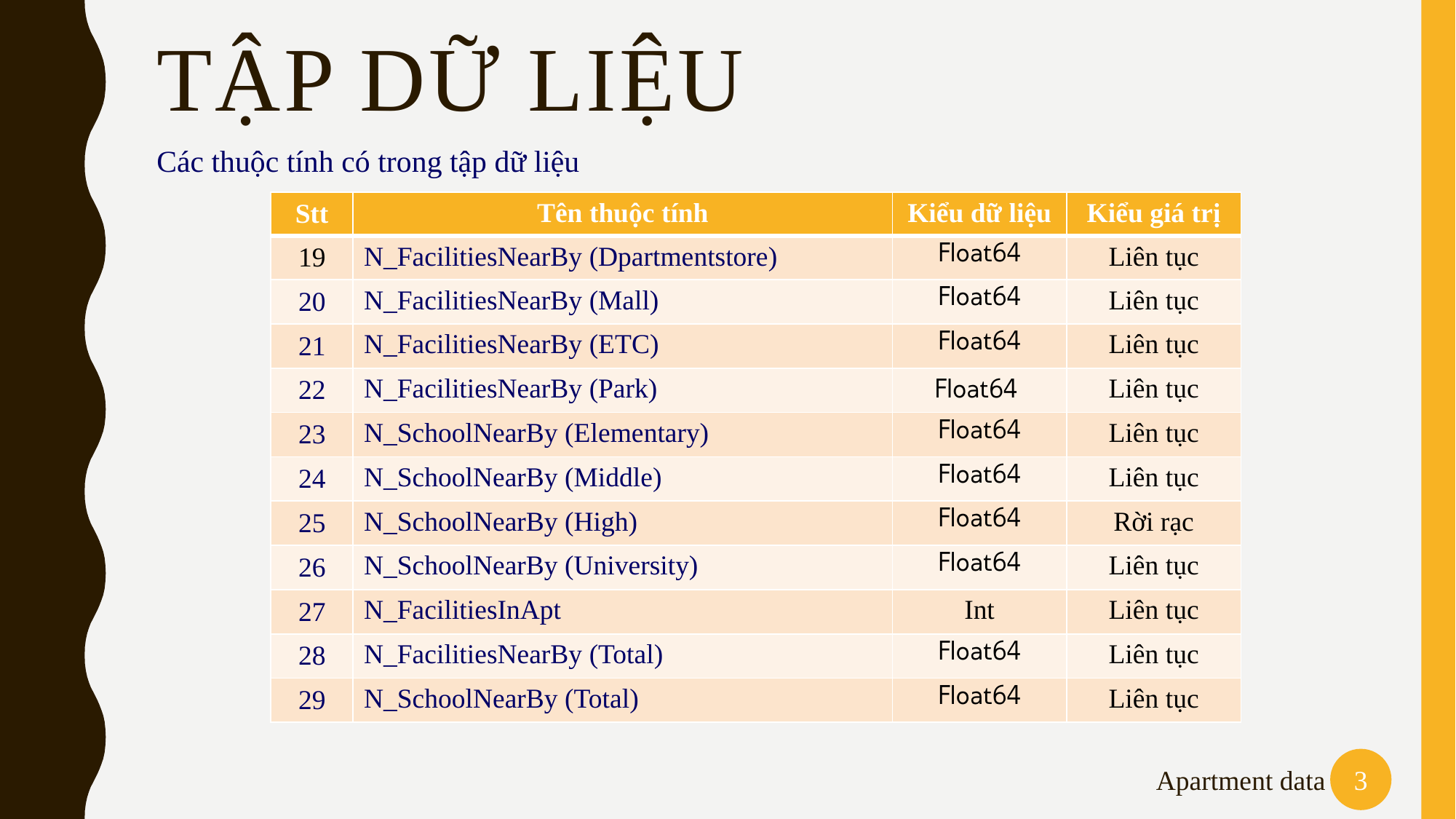

# TẬp dữ liệu
Các thuộc tính có trong tập dữ liệu
| Stt | Tên thuộc tính | Kiểu dữ liệu | Kiểu giá trị |
| --- | --- | --- | --- |
| 19 | N\_FacilitiesNearBy (Dpartmentstore) | Float64 | Liên tục |
| 20 | N\_FacilitiesNearBy (Mall) | Float64 | Liên tục |
| 21 | N\_FacilitiesNearBy (ETC) | Float64 | Liên tục |
| 22 | N\_FacilitiesNearBy (Park) | Float64 | Liên tục |
| 23 | N\_SchoolNearBy (Elementary) | Float64 | Liên tục |
| 24 | N\_SchoolNearBy (Middle) | Float64 | Liên tục |
| 25 | N\_SchoolNearBy (High) | Float64 | Rời rạc |
| 26 | N\_SchoolNearBy (University) | Float64 | Liên tục |
| 27 | N\_FacilitiesInApt | Int | Liên tục |
| 28 | N\_FacilitiesNearBy (Total) | Float64 | Liên tục |
| 29 | N\_SchoolNearBy (Total) | Float64 | Liên tục |
3
Apartment data